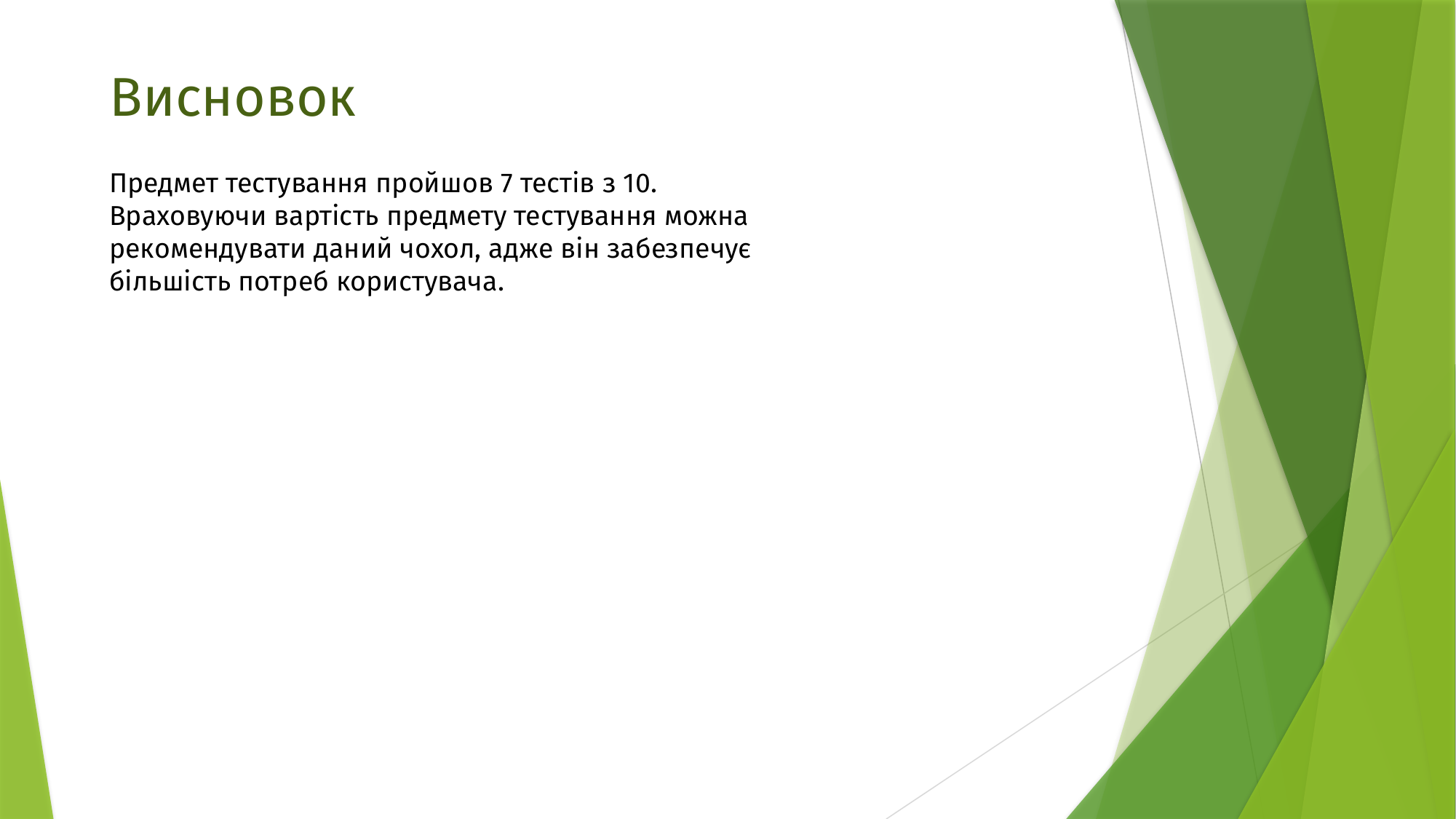

# Висновок
Предмет тестування пройшов 7 тестів з 10.
Враховуючи вартість предмету тестування можна рекомендувати даний чохол, адже він забезпечує більшість потреб користувача.